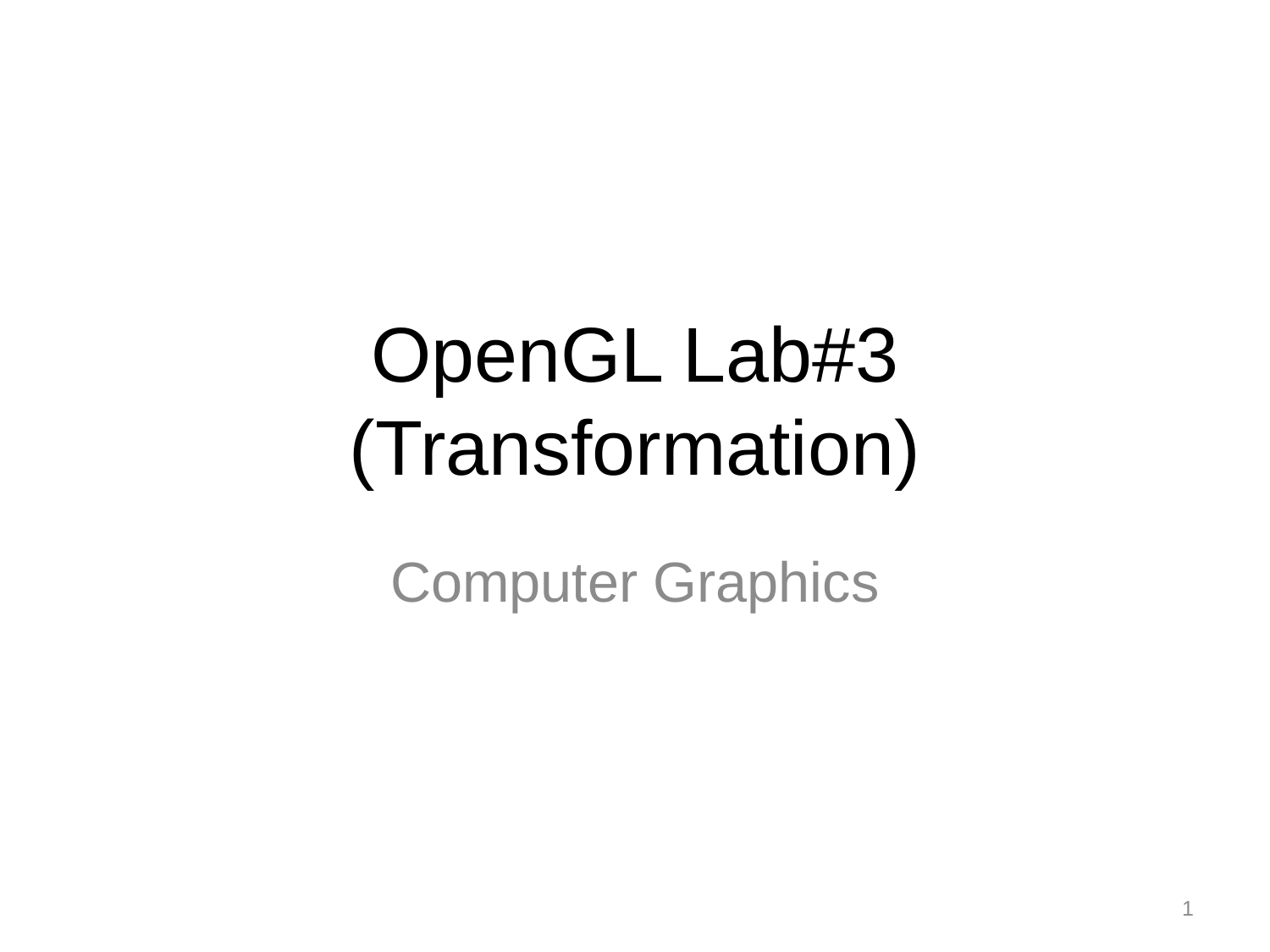

# OpenGL Lab#3 (Transformation)
Computer Graphics
1